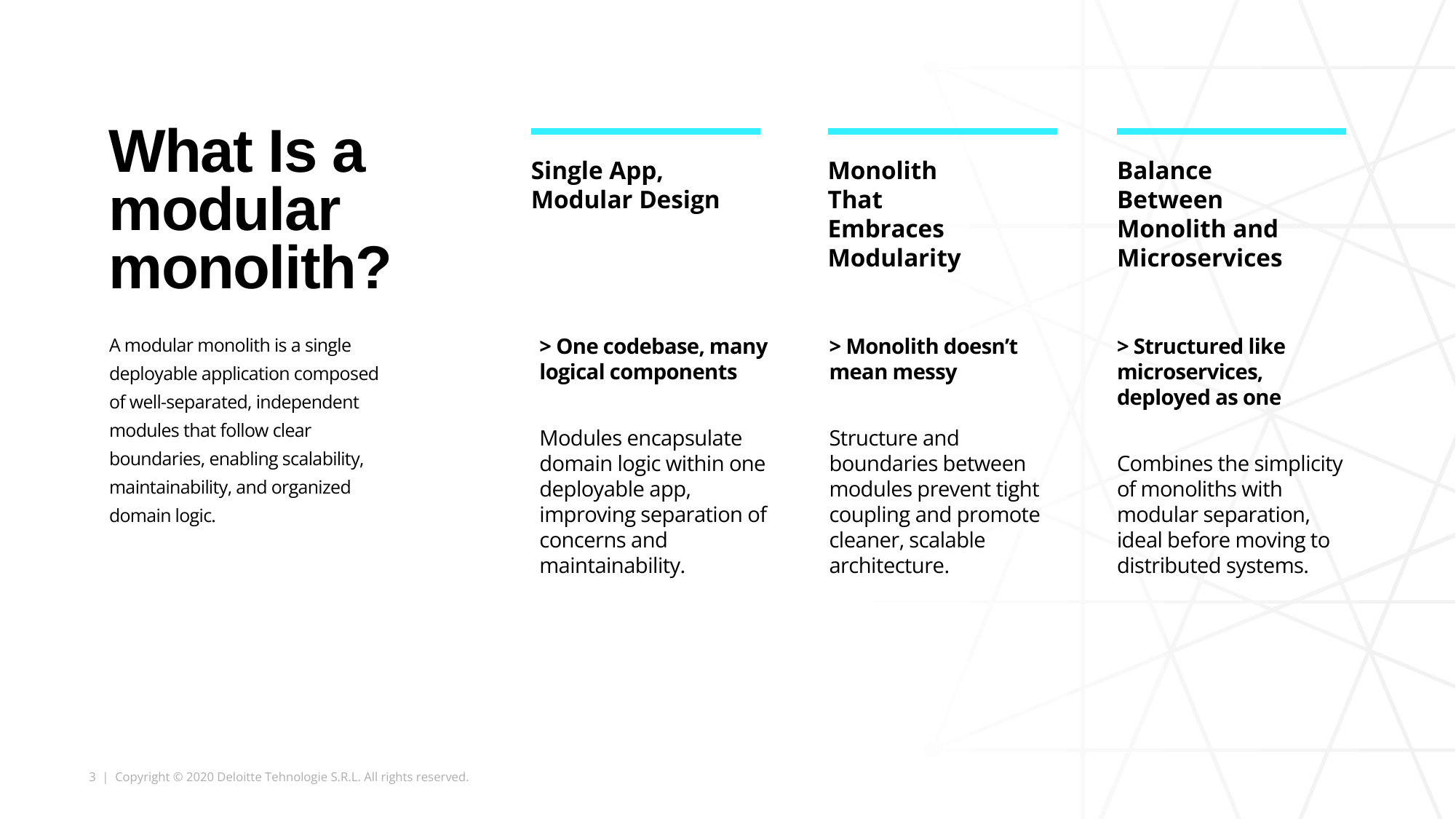

# What Is a modular monolith?
Monolith That Embraces Modularity
Single App, Modular Design
Balance Between Monolith and Microservices

A modular monolith is a single deployable application composed of well-separated, independent modules that follow clear boundaries, enabling scalability, maintainability, and organized domain logic.
> One codebase, many logical components
Modules encapsulate domain logic within one deployable app, improving separation of concerns and maintainability.
> Monolith doesn’t mean messy
Structure and boundaries between modules prevent tight coupling and promote cleaner, scalable architecture.
> Structured like microservices, deployed as one
Combines the simplicity of monoliths with modular separation, ideal before moving to distributed systems.